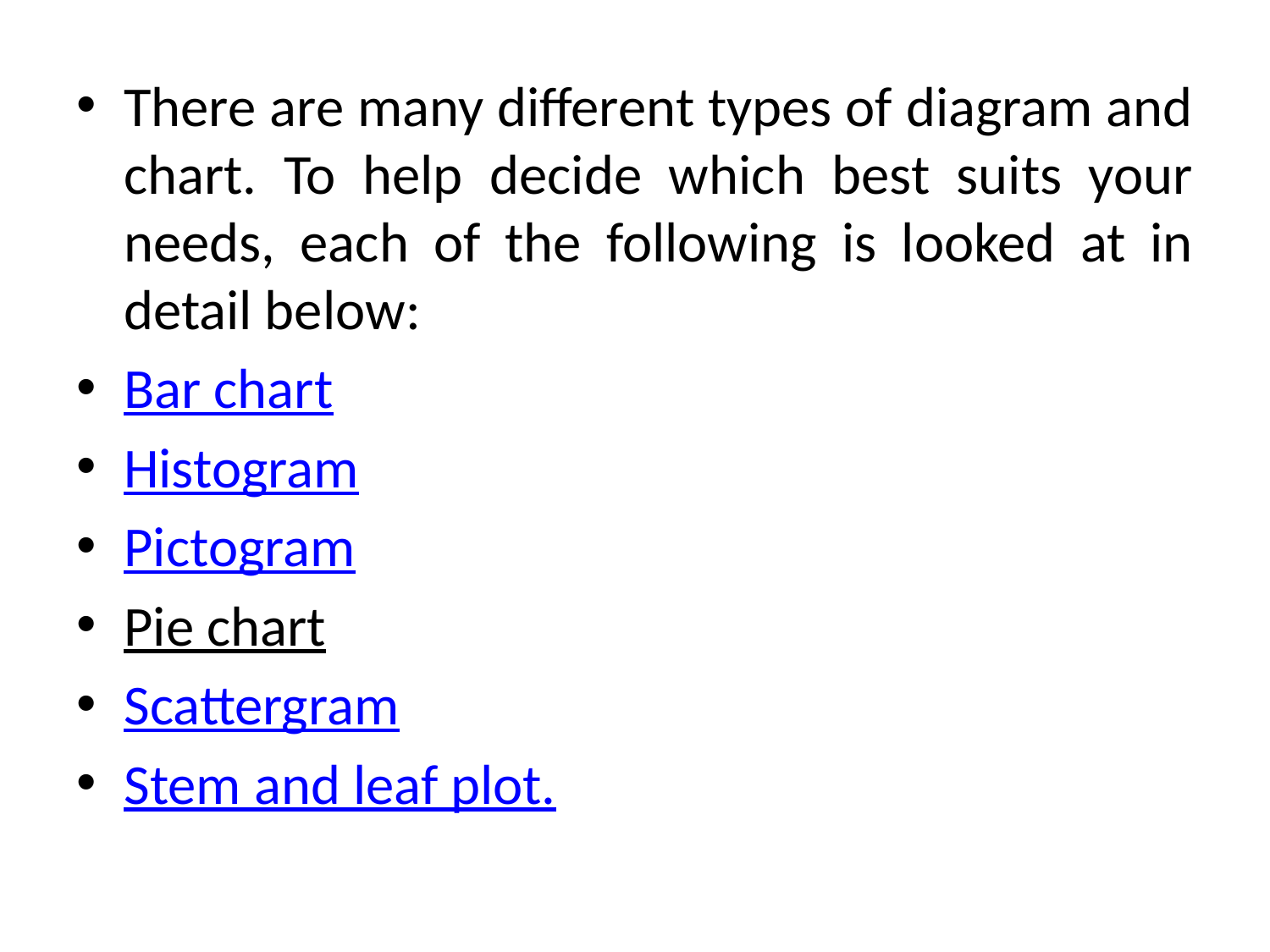

There are many different types of diagram and chart. To help decide which best suits your needs, each of the following is looked at in detail below:
Bar chart
Histogram
Pictogram
Pie chart
Scattergram
Stem and leaf plot.